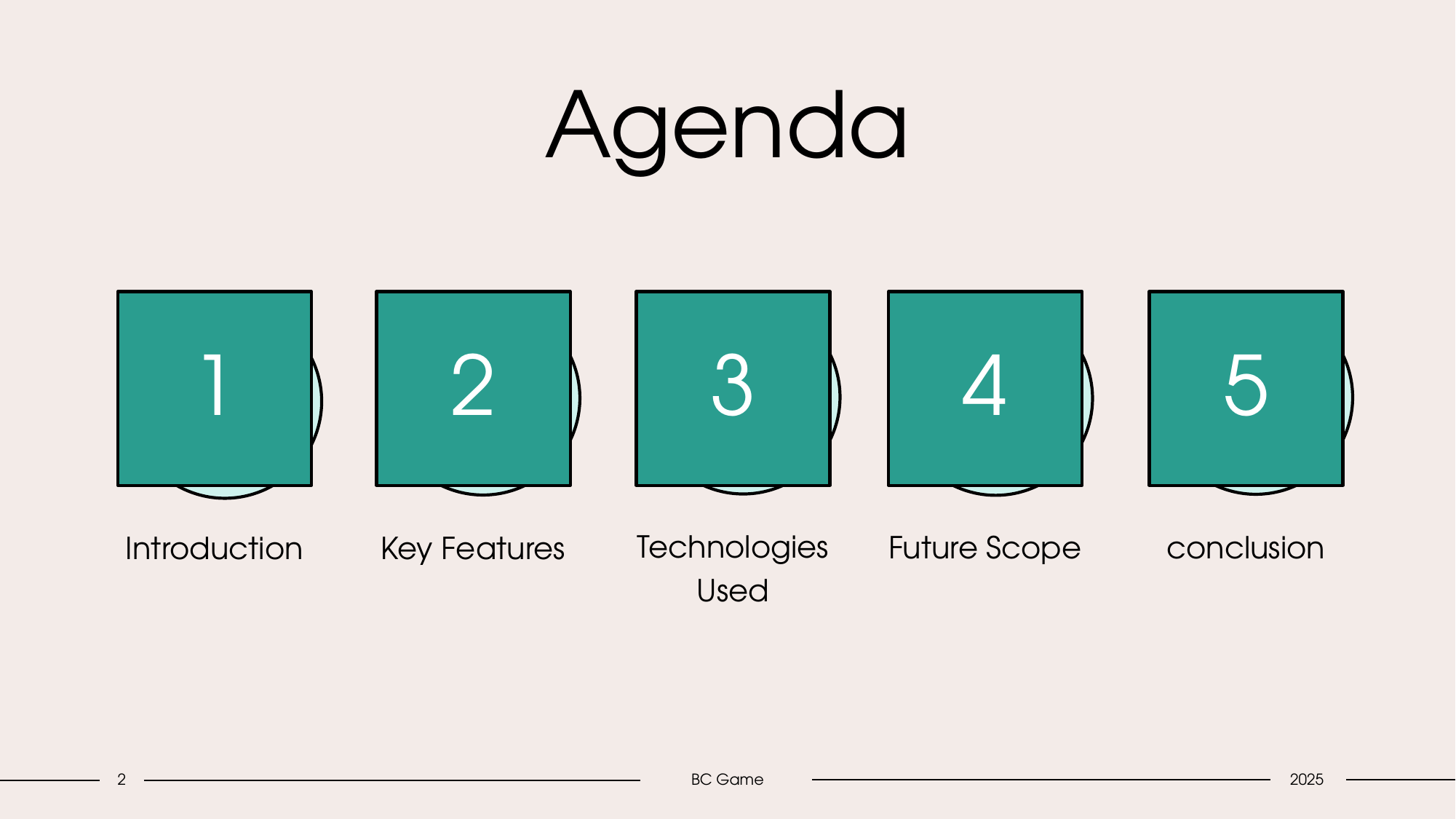

# Agenda
1
2
3
4
5
Technologies Used
Future Scope
conclusion
Introduction

Key Features
2
BC Game
2025